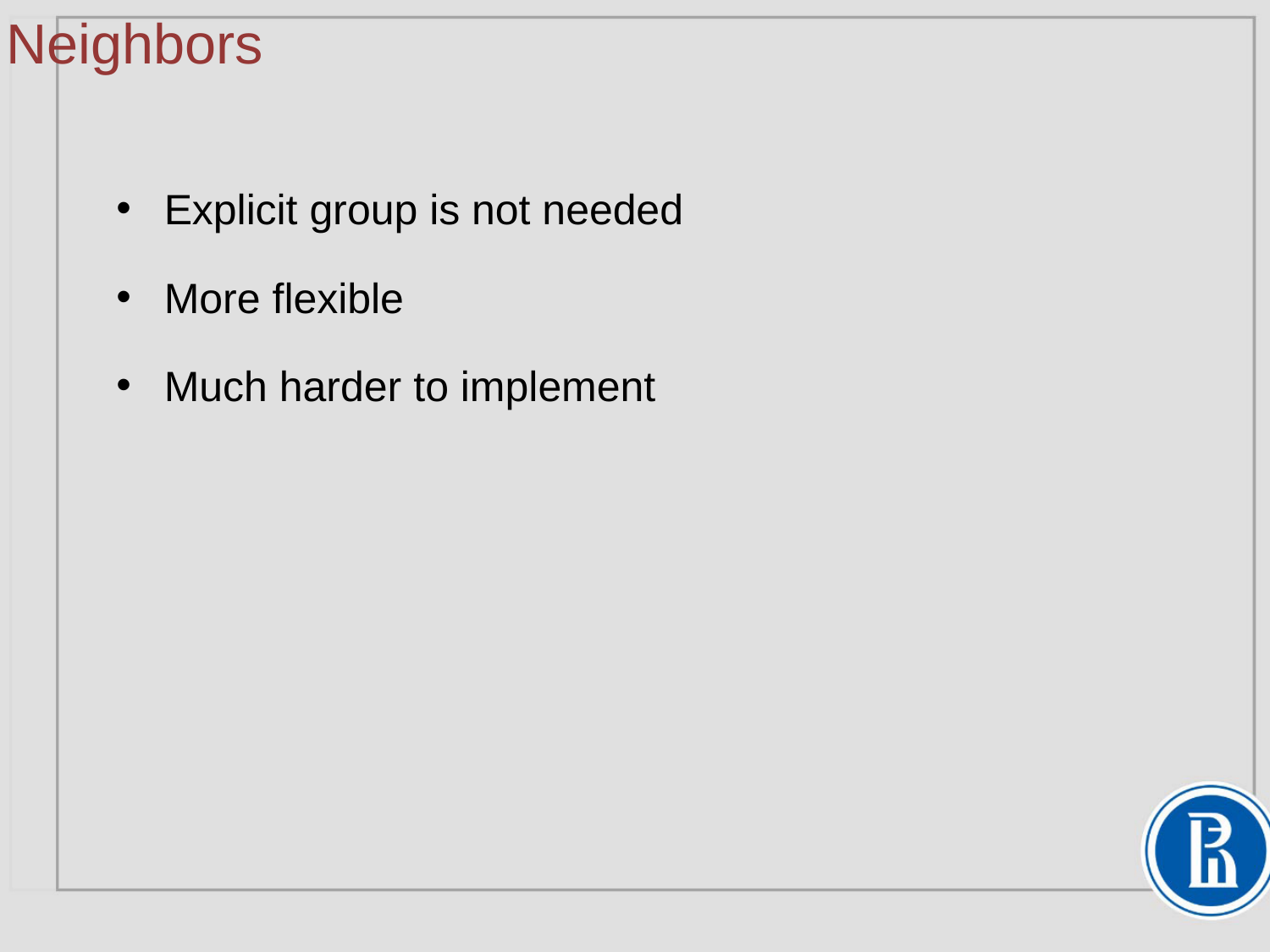

# Neighbors
Explicit group is not needed
More flexible
Much harder to implement